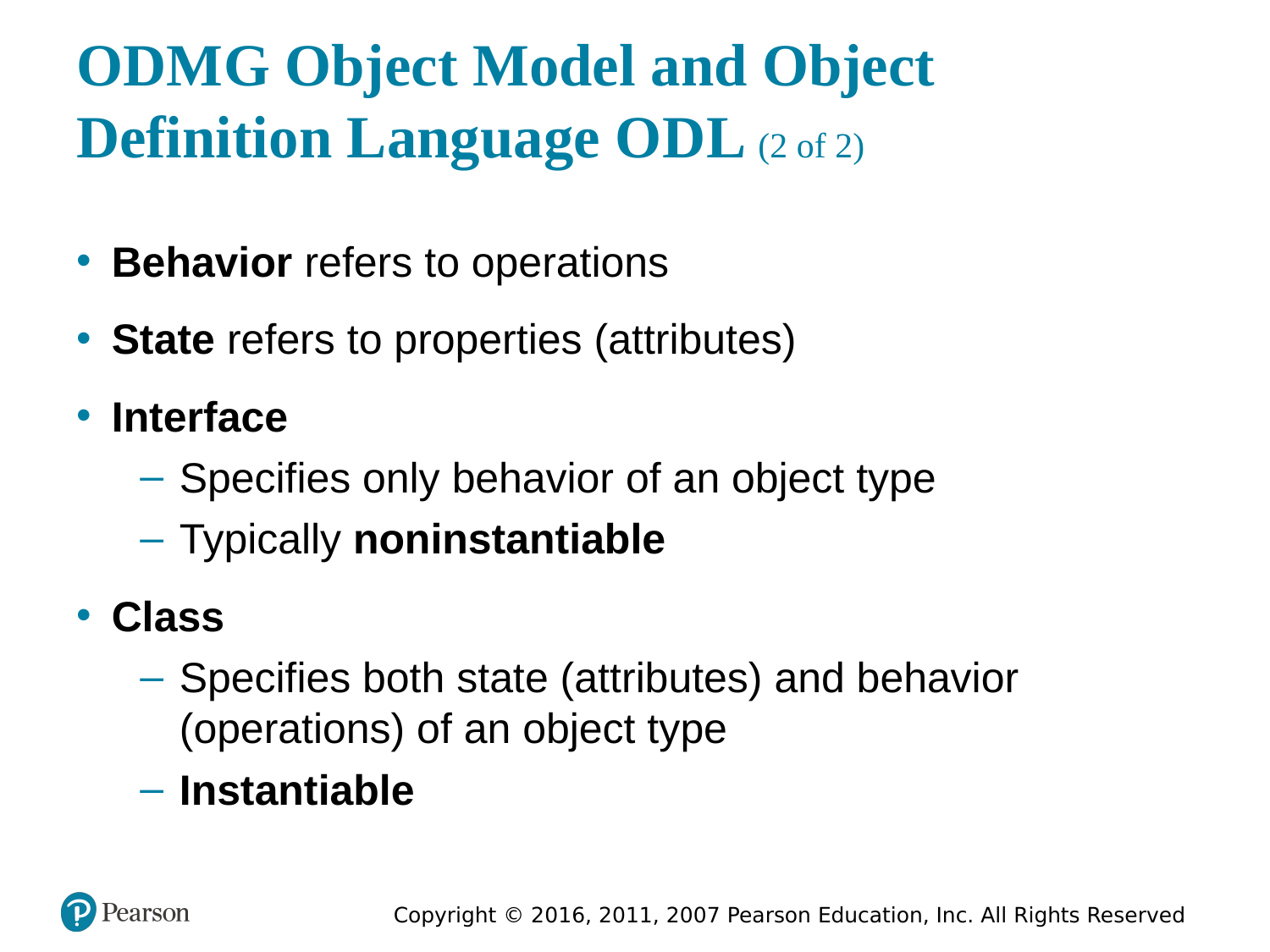

# O D M G Object Model and Object Definition Language O D L (2 of 2)
Behavior refers to operations
State refers to properties (attributes)
Interface
Specifies only behavior of an object type
Typically noninstantiable
Class
Specifies both state (attributes) and behavior (operations) of an object type
Instantiable